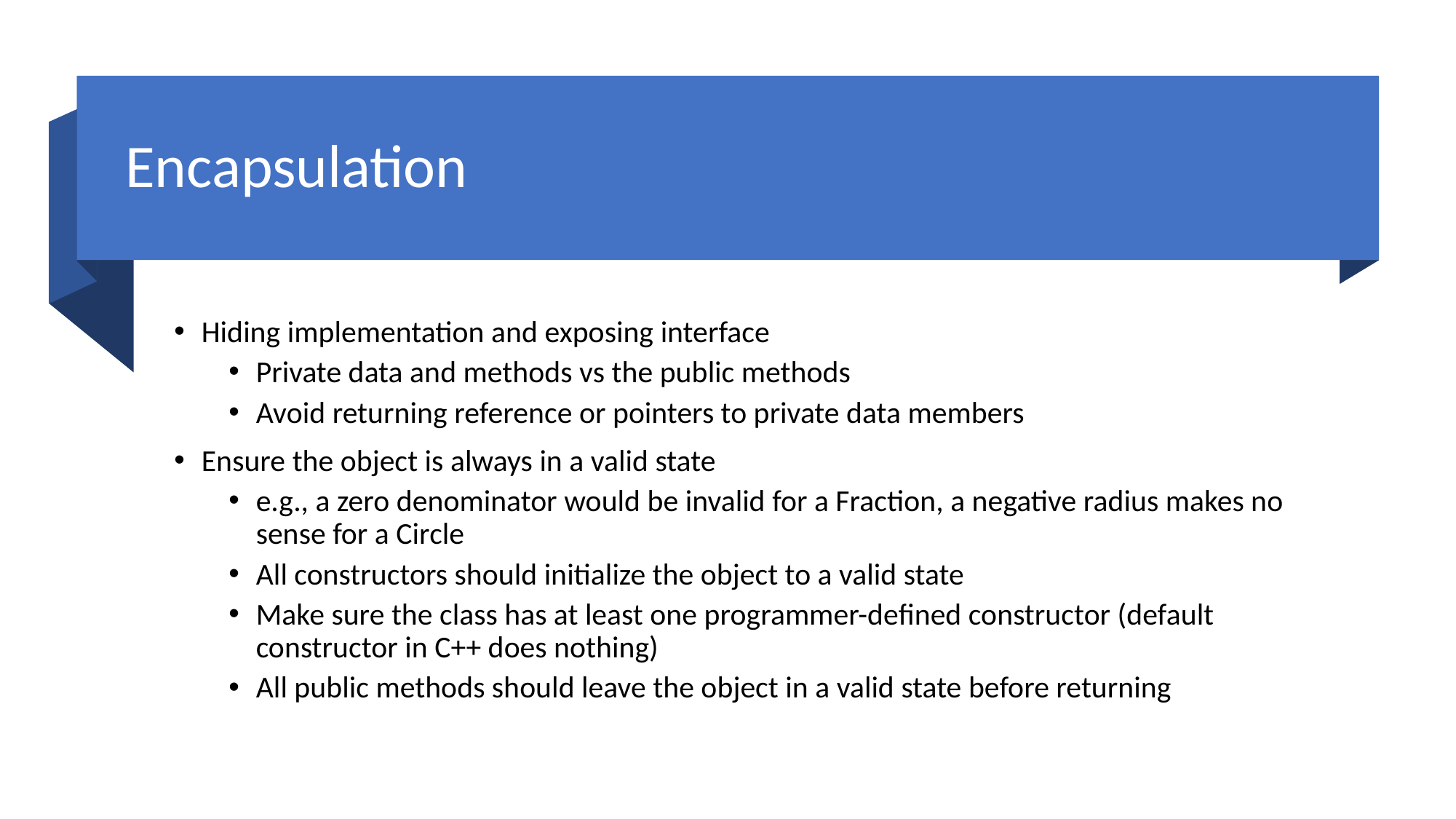

# Encapsulation

Hiding implementation and exposing interface
Private data and methods vs the public methods
Avoid returning reference or pointers to private data members
Ensure the object is always in a valid state
e.g., a zero denominator would be invalid for a Fraction, a negative radius makes no sense for a Circle
All constructors should initialize the object to a valid state
Make sure the class has at least one programmer-defined constructor (default constructor in C++ does nothing)
All public methods should leave the object in a valid state before returning